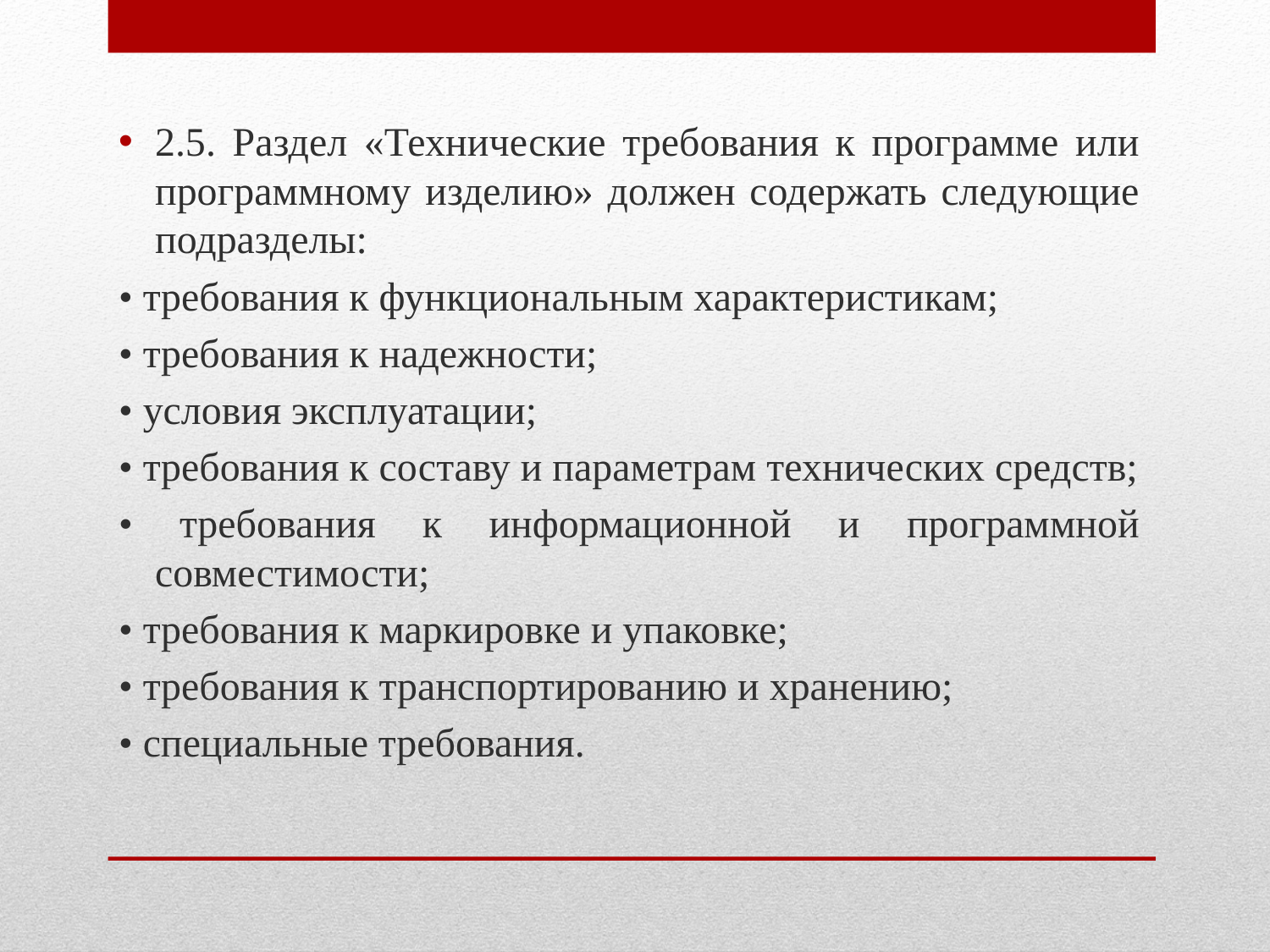

2.5. Раздел «Технические требования к программе или программному изделию» должен содержать следующие подразделы:
• требования к функциональным характеристикам;
• требования к надежности;
• условия эксплуатации;
• требования к составу и параметрам технических средств;
• требования к информационной и программной совместимости;
• требования к маркировке и упаковке;
• требования к транспортированию и хранению;
• специальные требования.
#